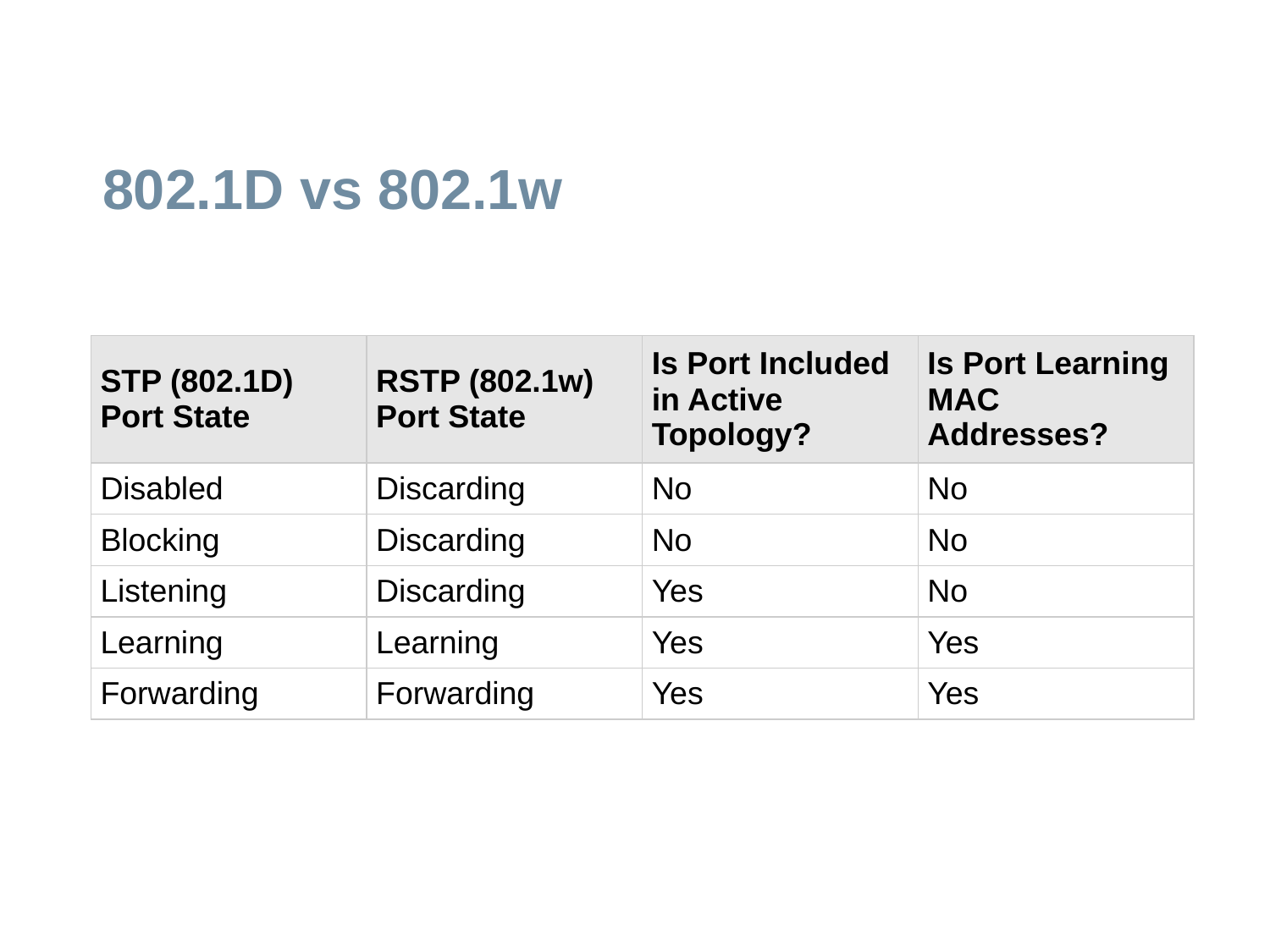

# 802.1D vs 802.1w
| STP (802.1D) Port State | RSTP (802.1w) Port State | Is Port Included in Active Topology? | Is Port Learning MAC Addresses? |
| --- | --- | --- | --- |
| Disabled | Discarding | No | No |
| Blocking | Discarding | No | No |
| Listening | Discarding | Yes | No |
| Learning | Learning | Yes | Yes |
| Forwarding | Forwarding | Yes | Yes |